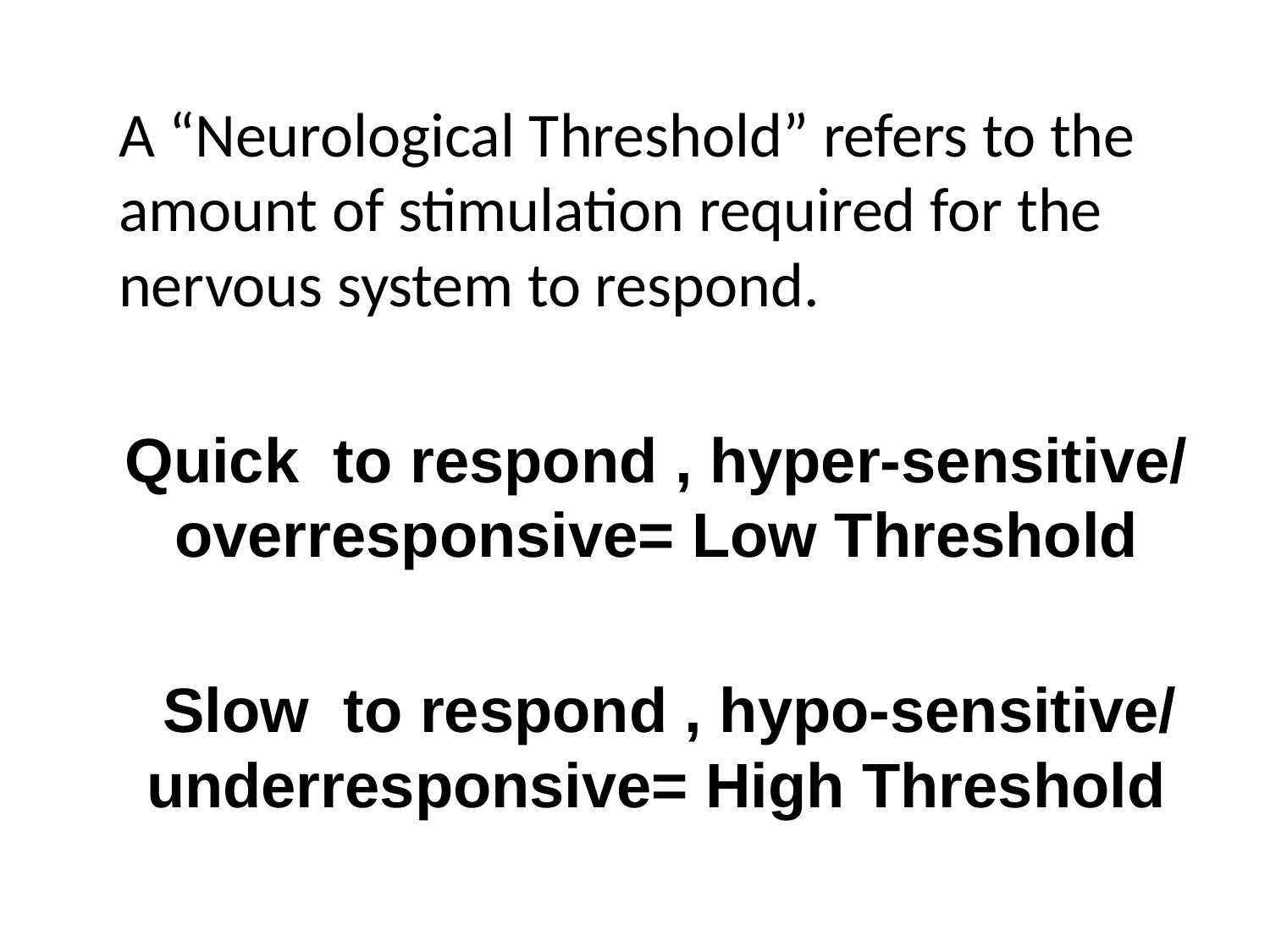

A “Neurological Threshold” refers to the amount of stimulation required for the nervous system to respond.

	Quick  to respond , hyper-sensitive/ overresponsive= Low Threshold

    Slow  to respond , hypo-sensitive/ underresponsive= High Threshold